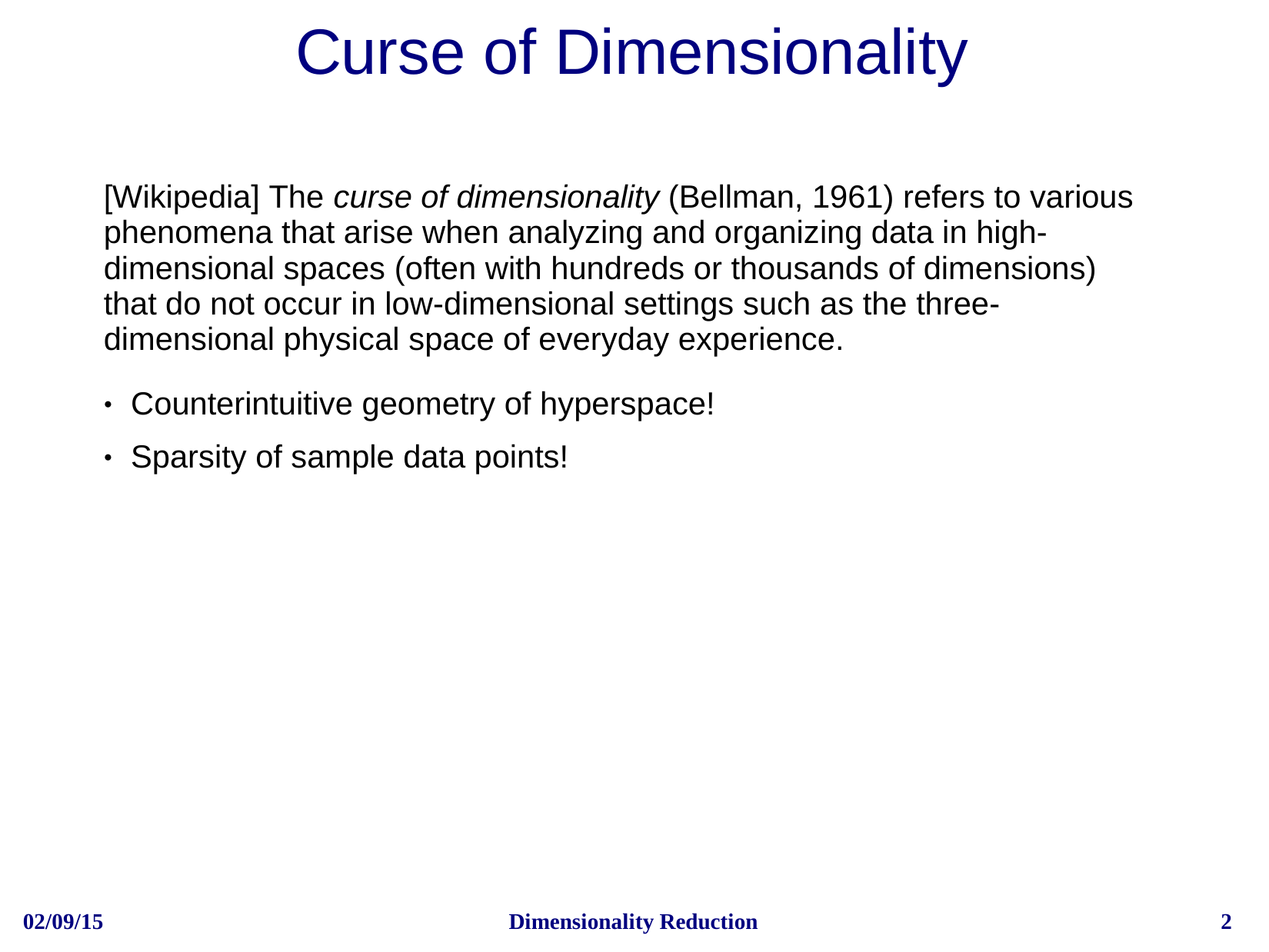

# Curse of Dimensionality
[Wikipedia] The curse of dimensionality (Bellman, 1961) refers to various phenomena that arise when analyzing and organizing data in high- dimensional spaces (often with hundreds or thousands of dimensions) that do not occur in low-dimensional settings such as the three-dimensional physical space of everyday experience.
Counterintuitive geometry of hyperspace! Sparsity of sample data points!
●
●
02/09/15
Dimensionality Reduction
2